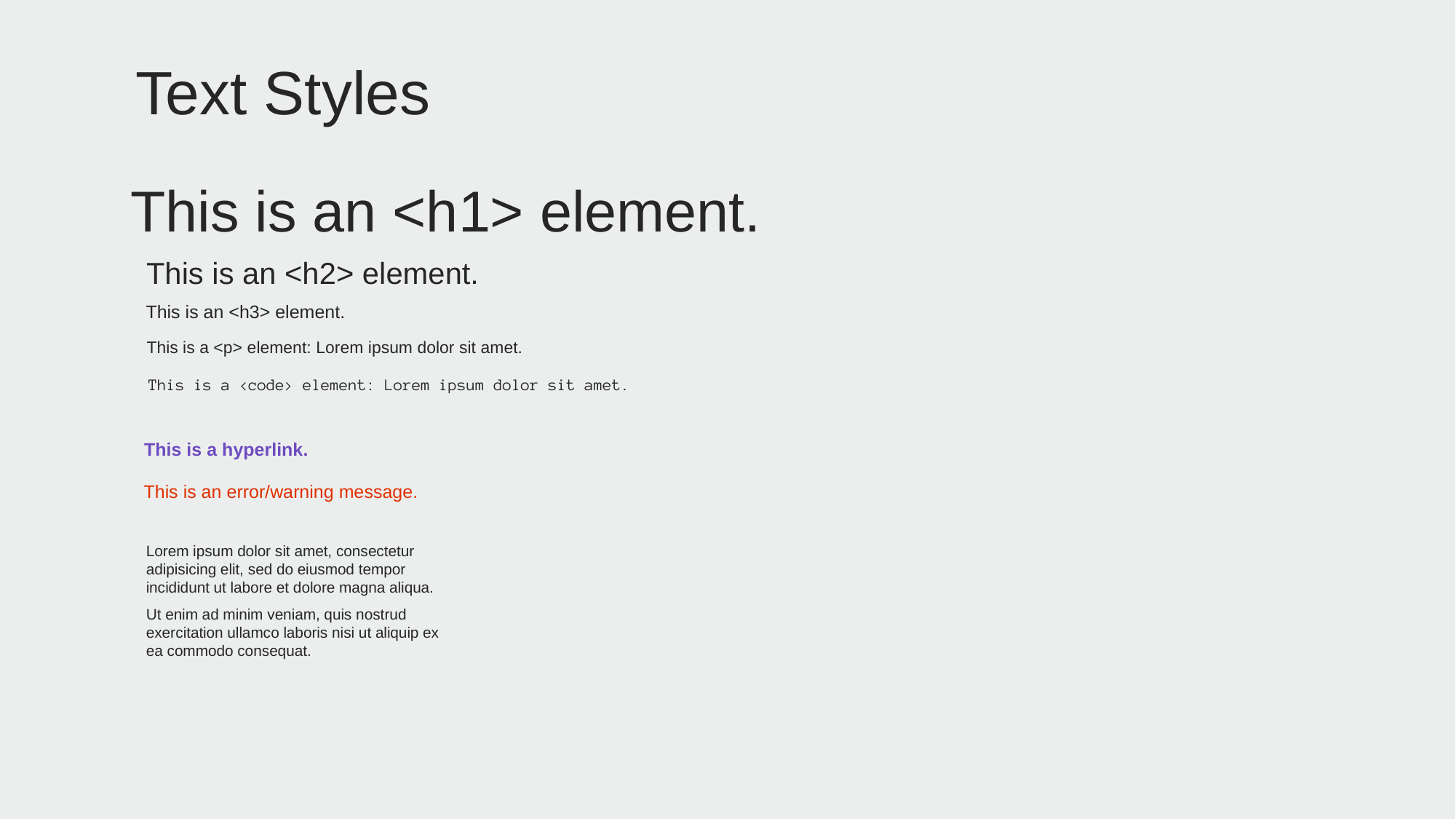

# Text Styles
This is an <h1> element.
This is an <h2> element.
This is an <h3> element.
This is a <p> element: Lorem ipsum dolor sit amet.
This is a <code> element: Lorem ipsum dolor sit amet.
This is a hyperlink.
This is an error/warning message.
Lorem ipsum dolor sit amet, consectetur adipisicing elit, sed do eiusmod tempor incididunt ut labore et dolore magna aliqua.
Ut enim ad minim veniam, quis nostrud exercitation ullamco laboris nisi ut aliquip ex ea commodo consequat.